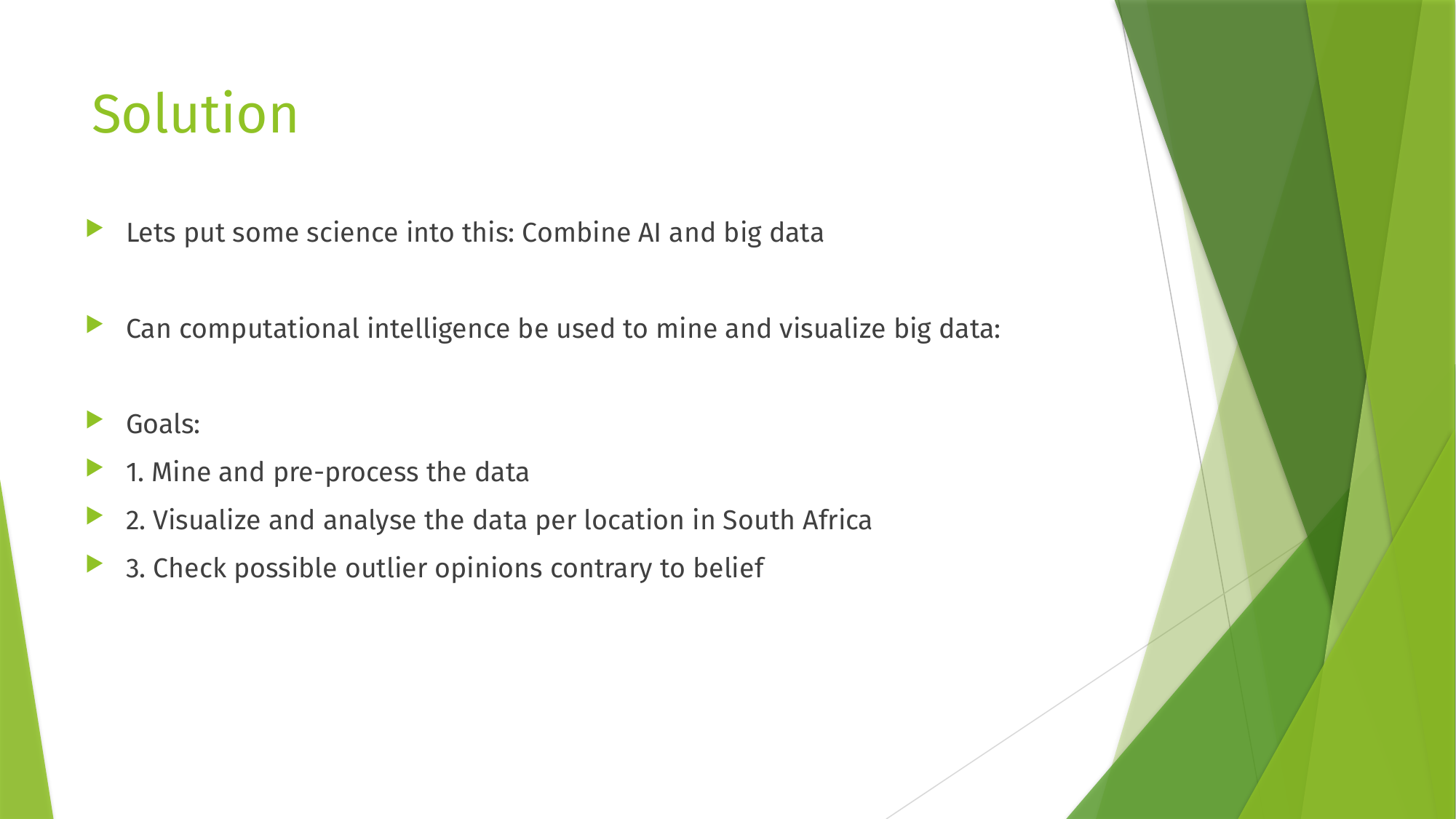

# Solution
Lets put some science into this: Combine AI and big data

Can computational intelligence be used to mine and visualize big data:

Goals:
1. Mine and pre-process the data
2. Visualize and analyse the data per location in South Africa
3. Check possible outlier opinions contrary to belief